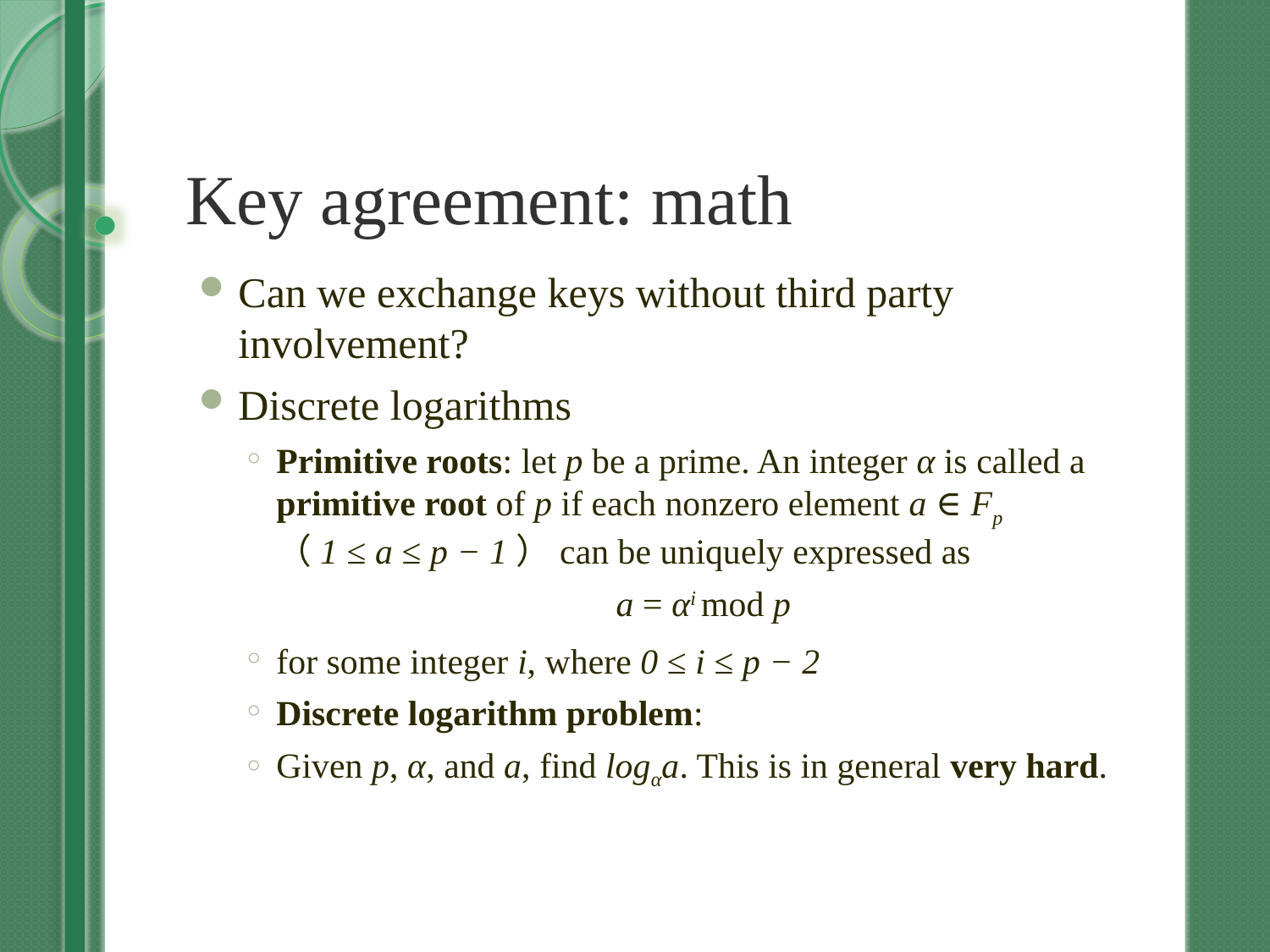

# Key agreement: math
Can we exchange keys without third party involvement?
Discrete logarithms
Primitive roots: let p be a prime. An integer α is called a primitive root of p if each nonzero element a ∈ Fp                （1 ≤ a ≤ p − 1）can be uniquely expressed as
a = αi mod p
for some integer i, where 0 ≤ i ≤ p − 2
Discrete logarithm problem:
Given p, α, and a, find logαa. This is in general very hard.